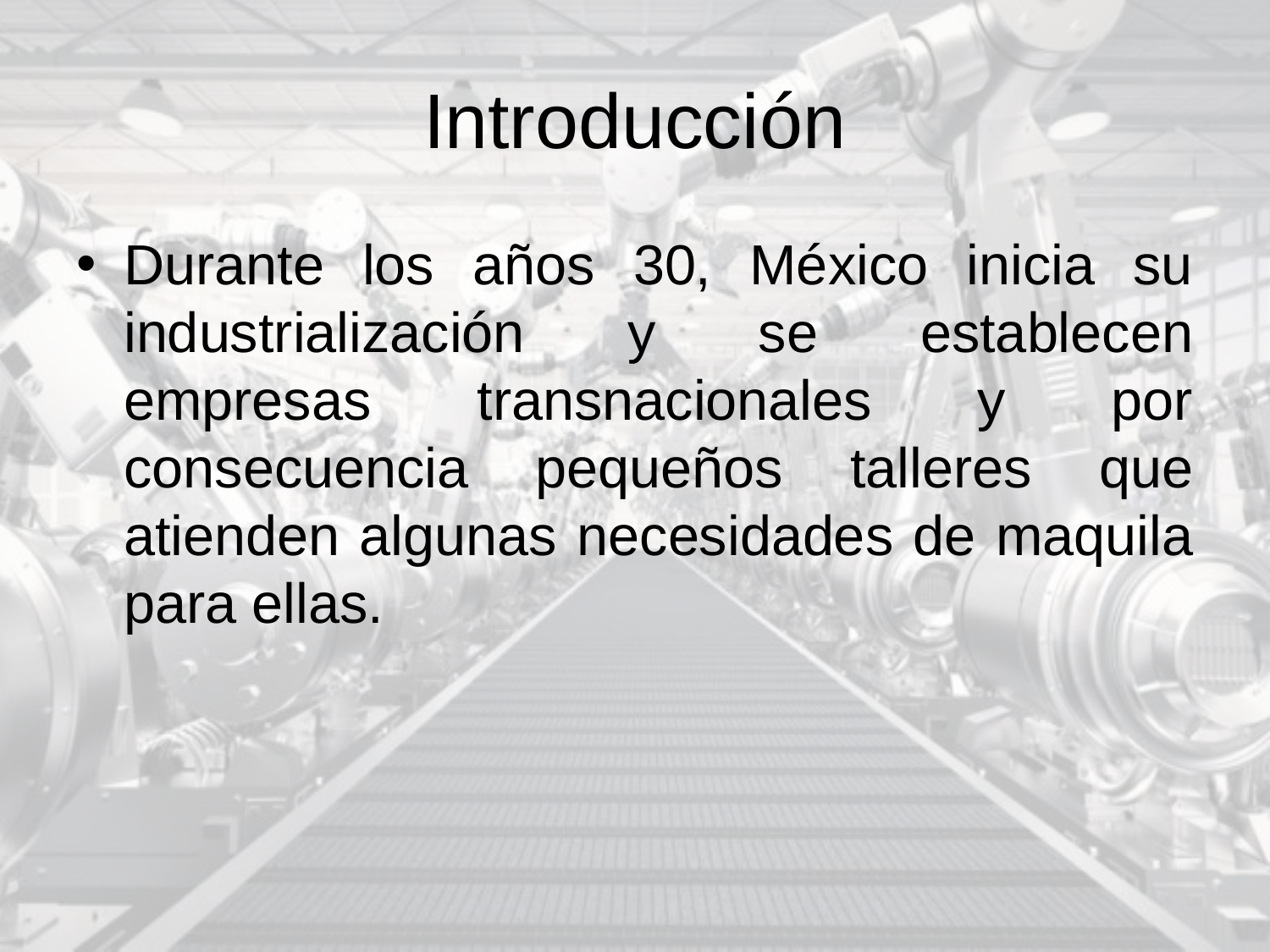

# Introducción
Durante los años 30, México inicia su industrialización y se establecen empresas transnacionales y por consecuencia pequeños talleres que atienden algunas necesidades de maquila para ellas.